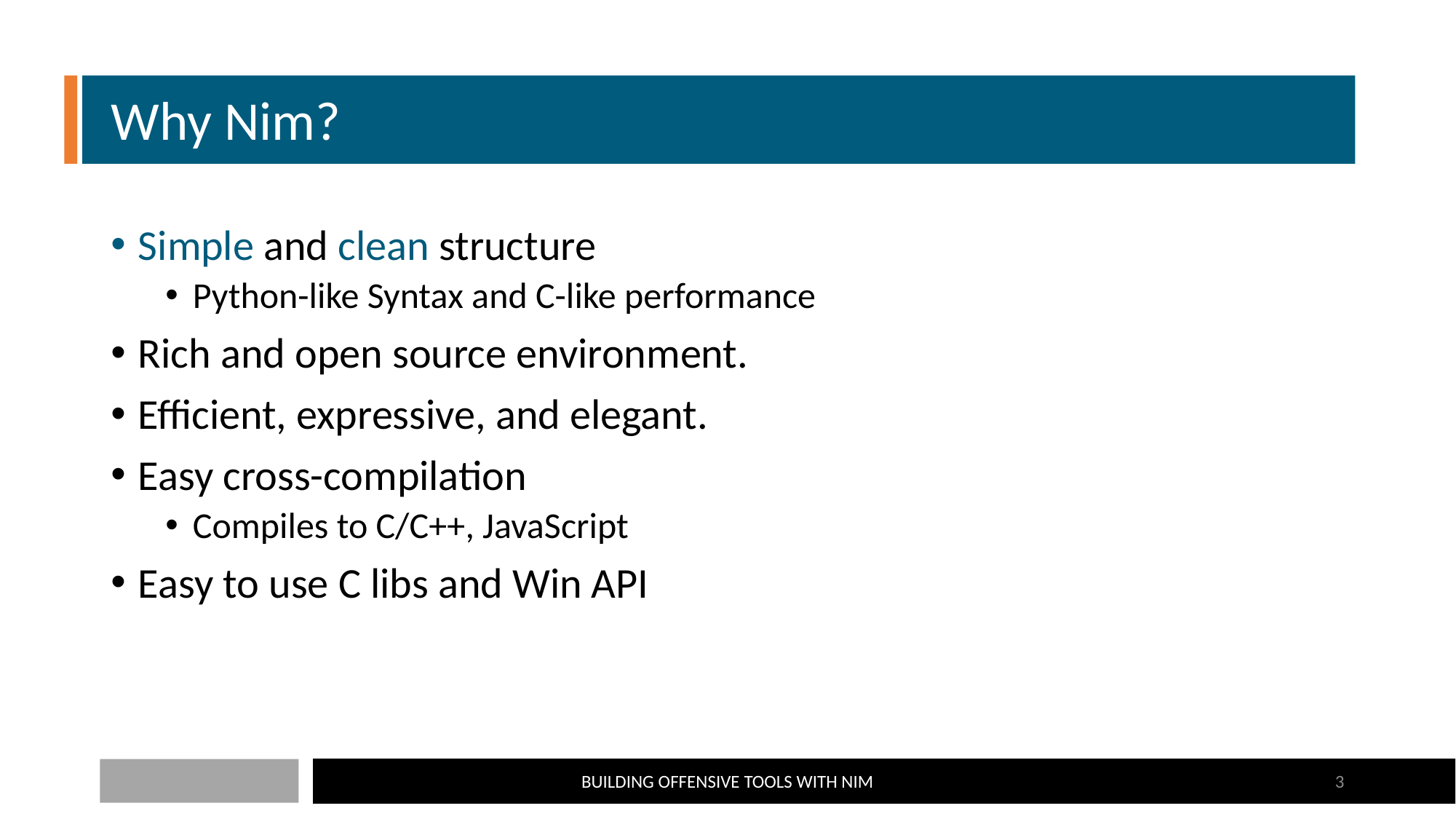

# Why Nim?
Simple and clean structure
Python-like Syntax and C-like performance
Rich and open source environment.
Efficient, expressive, and elegant.
Easy cross-compilation
Compiles to C/C++, JavaScript
Easy to use C libs and Win API

BUILDING OFFENSIVE TOOLS WITH NIM
3